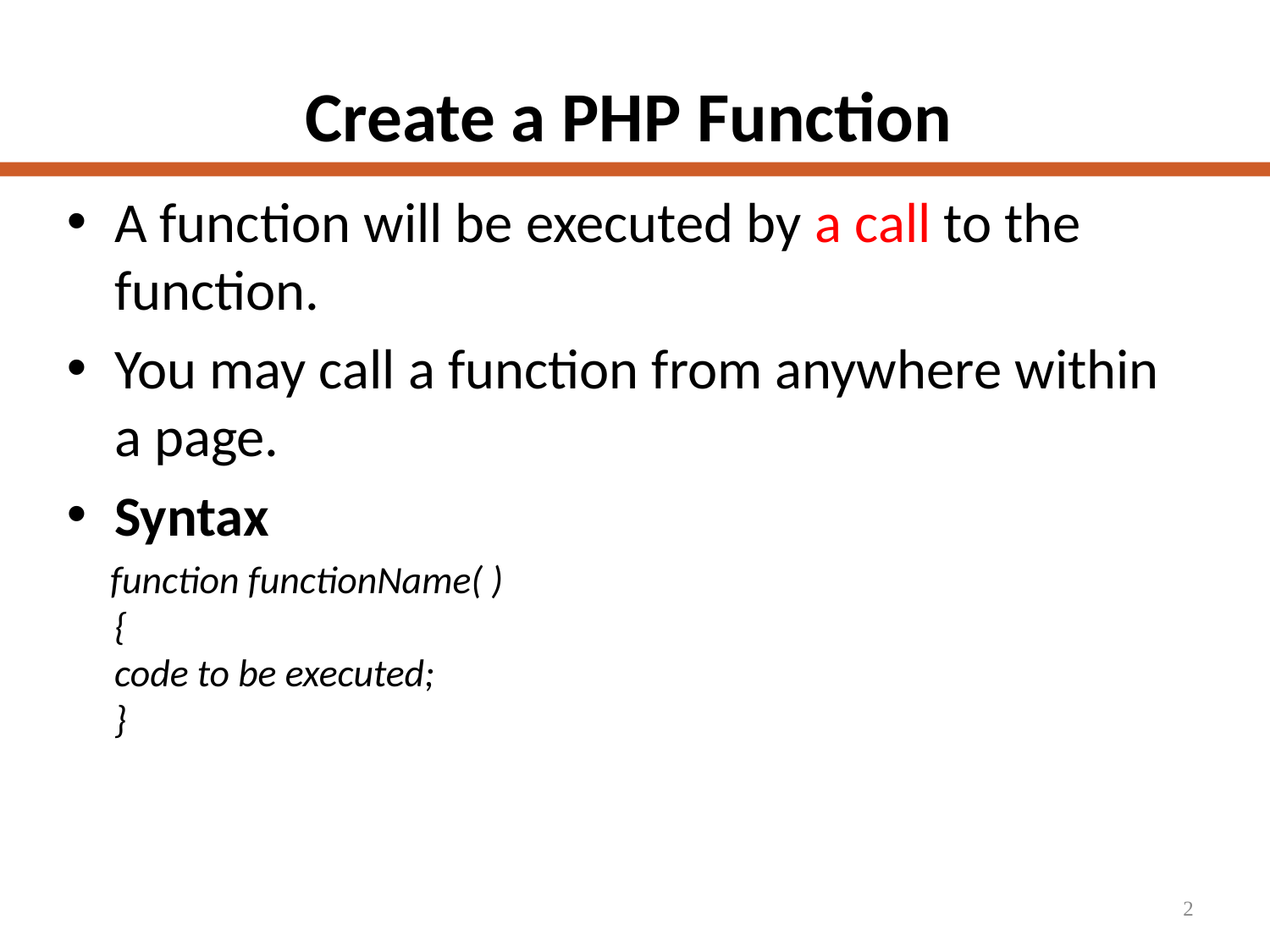

# Create a PHP Function
A function will be executed by a call to the function.
You may call a function from anywhere within a page.
Syntax
     function functionName( )
{
code to be executed;
}
2